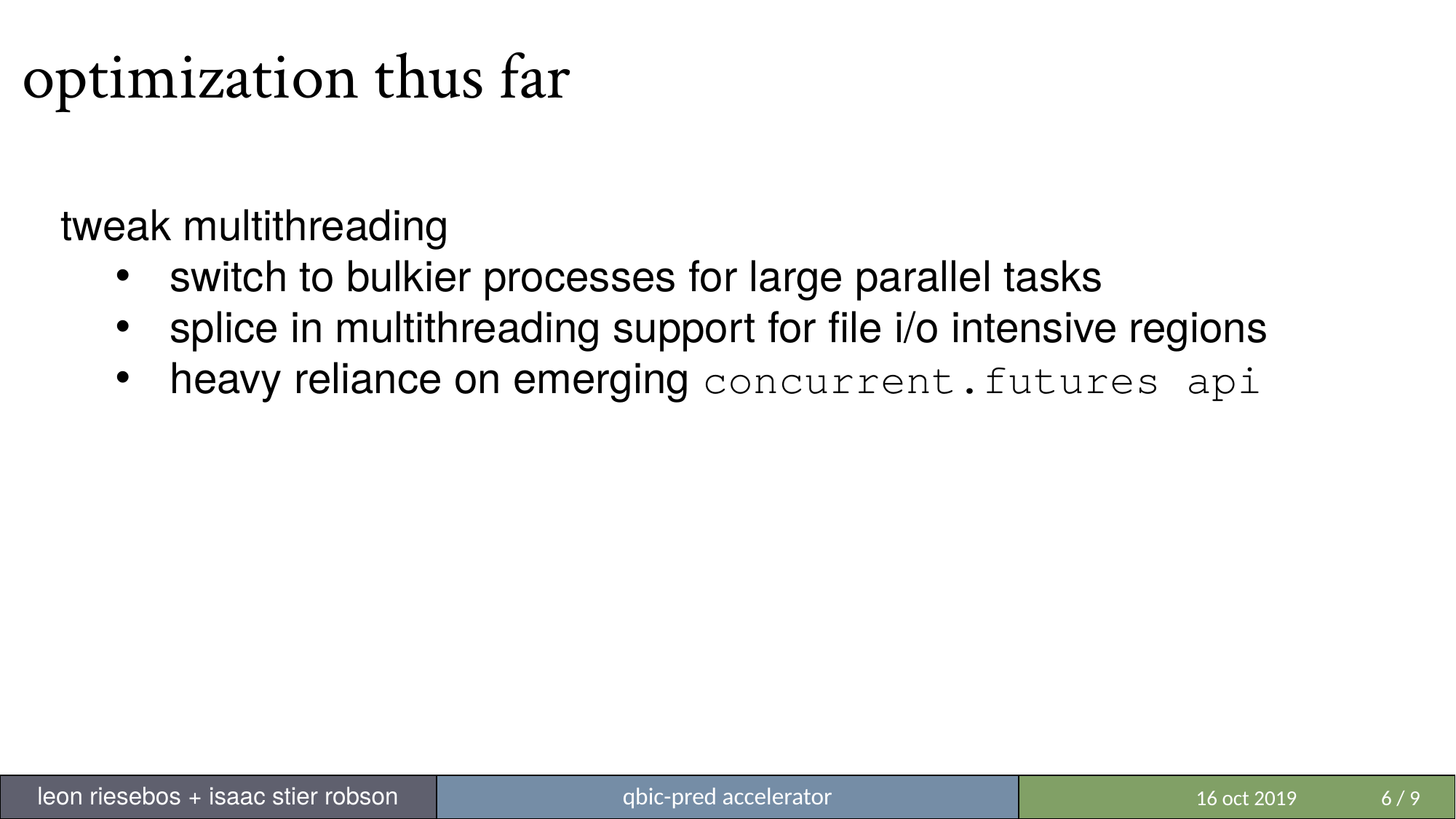

# optimization thus far
tweak multithreading
switch to bulkier processes for large parallel tasks
splice in multithreading support for file i/o intensive regions
heavy reliance on emerging concurrent.futures api
leon riesebos + isaac stier robson
qbic-pred accelerator
   	       16 oct 2019	6 / 9